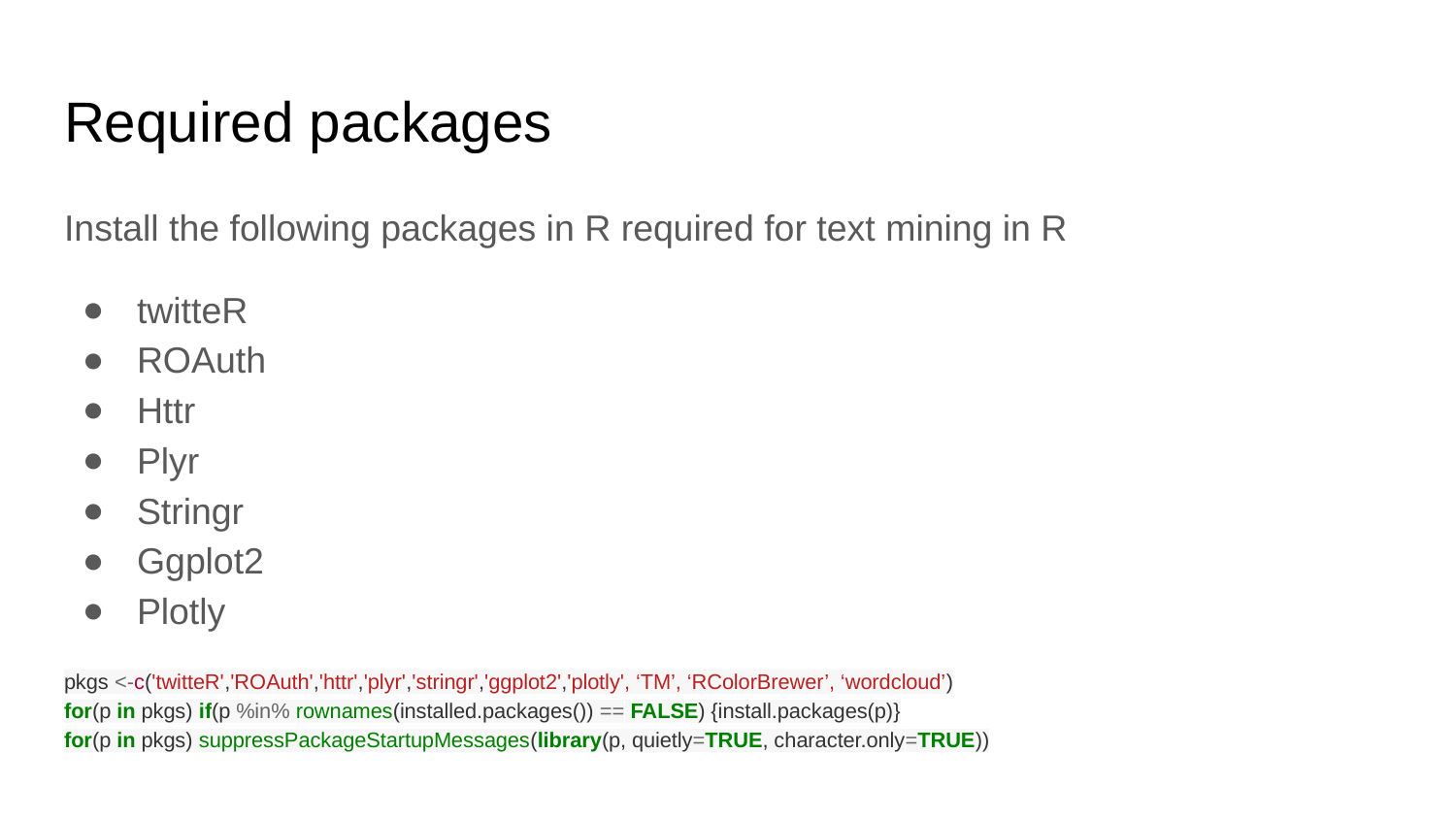

# Required packages
Install the following packages in R required for text mining in R
twitteR
ROAuth
Httr
Plyr
Stringr
Ggplot2
Plotly
pkgs <-c('twitteR','ROAuth','httr','plyr','stringr','ggplot2','plotly', ‘TM’, ‘RColorBrewer’, ‘wordcloud’)
for(p in pkgs) if(p %in% rownames(installed.packages()) == FALSE) {install.packages(p)}
for(p in pkgs) suppressPackageStartupMessages(library(p, quietly=TRUE, character.only=TRUE))